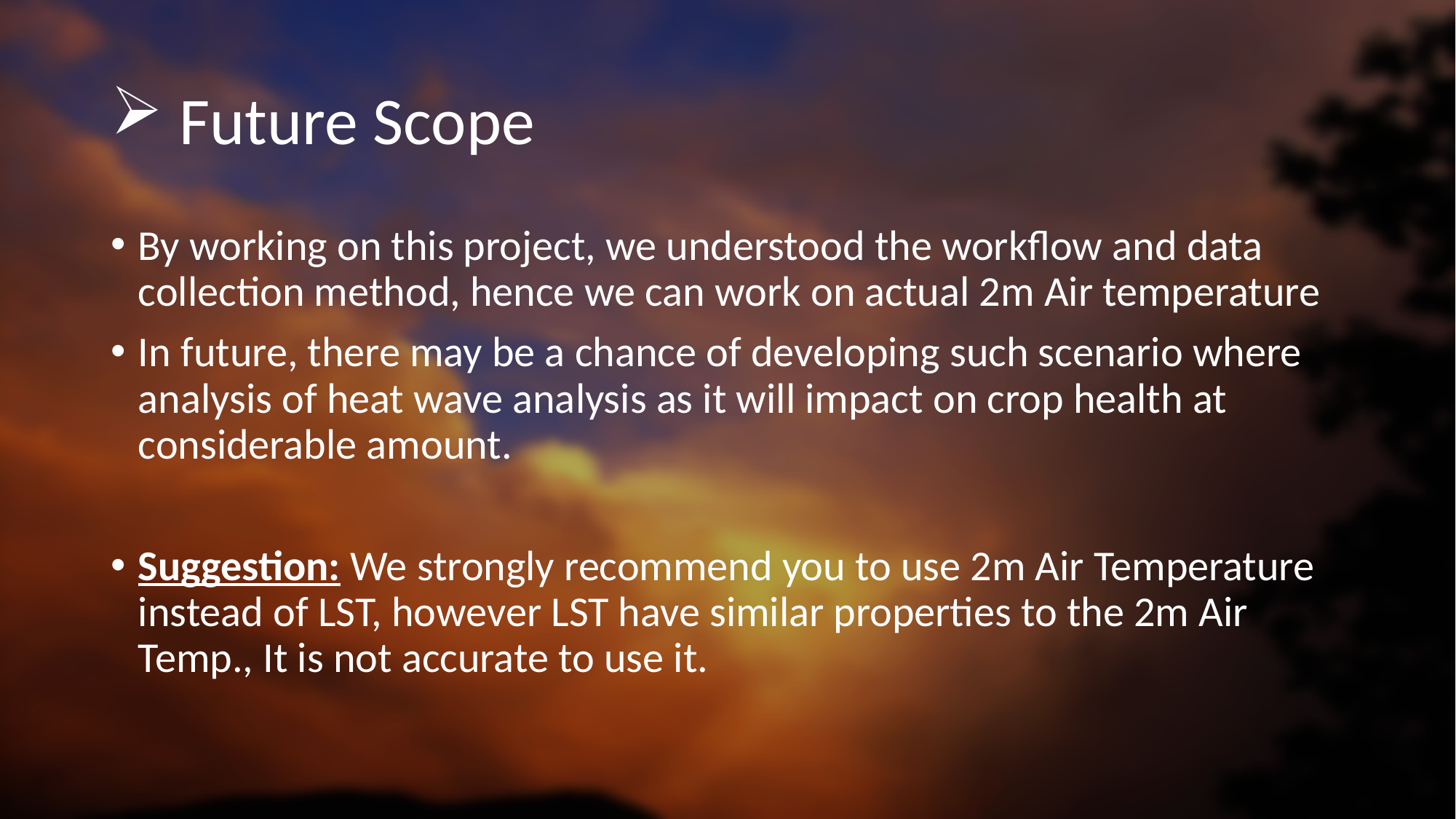

# Future Scope
By working on this project, we understood the workflow and data collection method, hence we can work on actual 2m Air temperature
In future, there may be a chance of developing such scenario where analysis of heat wave analysis as it will impact on crop health at considerable amount.

Suggestion: We strongly recommend you to use 2m Air Temperature instead of LST, however LST have similar properties to the 2m Air Temp., It is not accurate to use it.